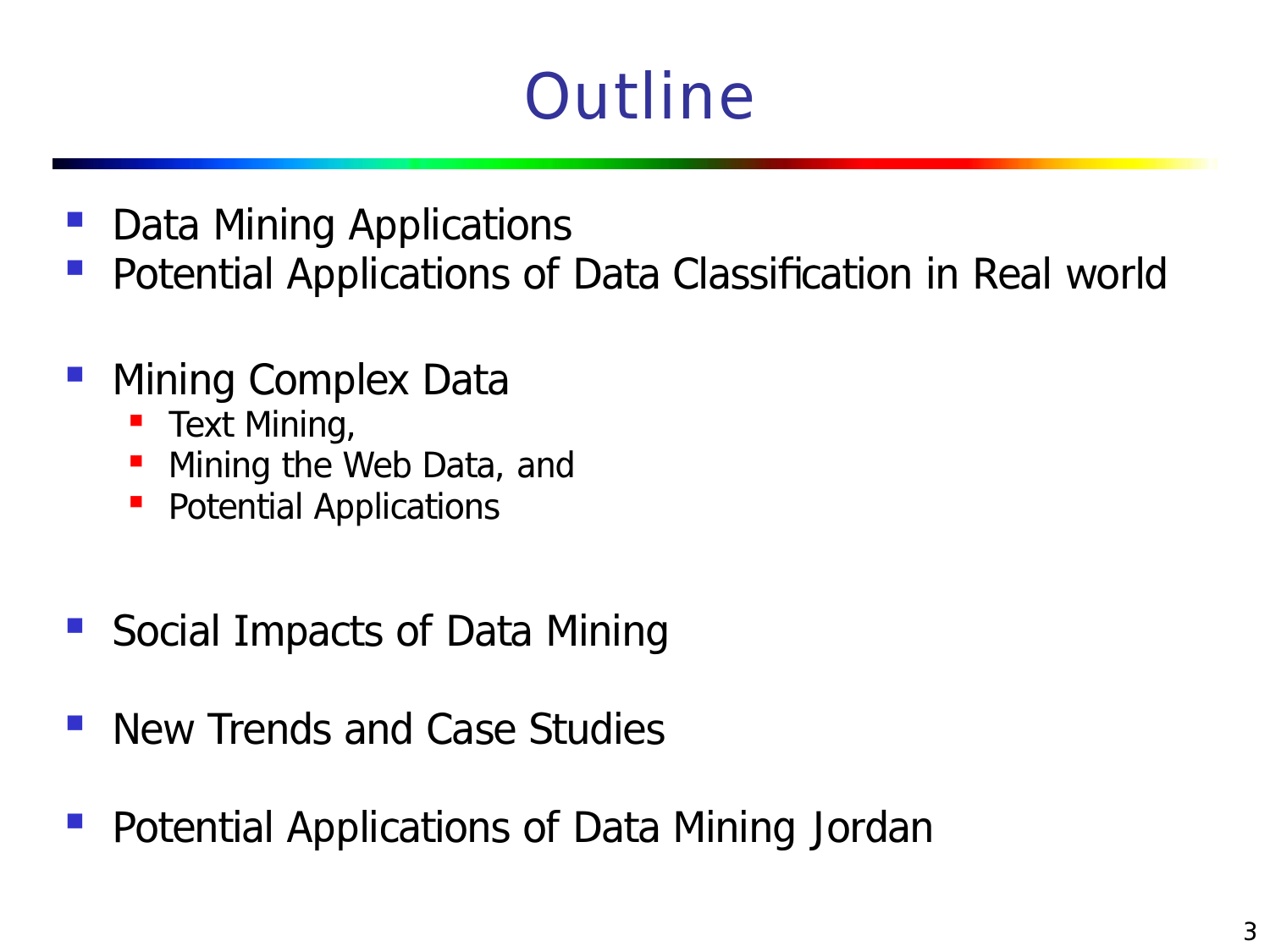

# Outline
Data Mining Applications
Potential Applications of Data Classification in Real world

Mining Complex Data
Text Mining,
Mining the Web Data, and
Potential Applications

Social Impacts of Data Mining

New Trends and Case Studies

Potential Applications of Data Mining Jordan
3